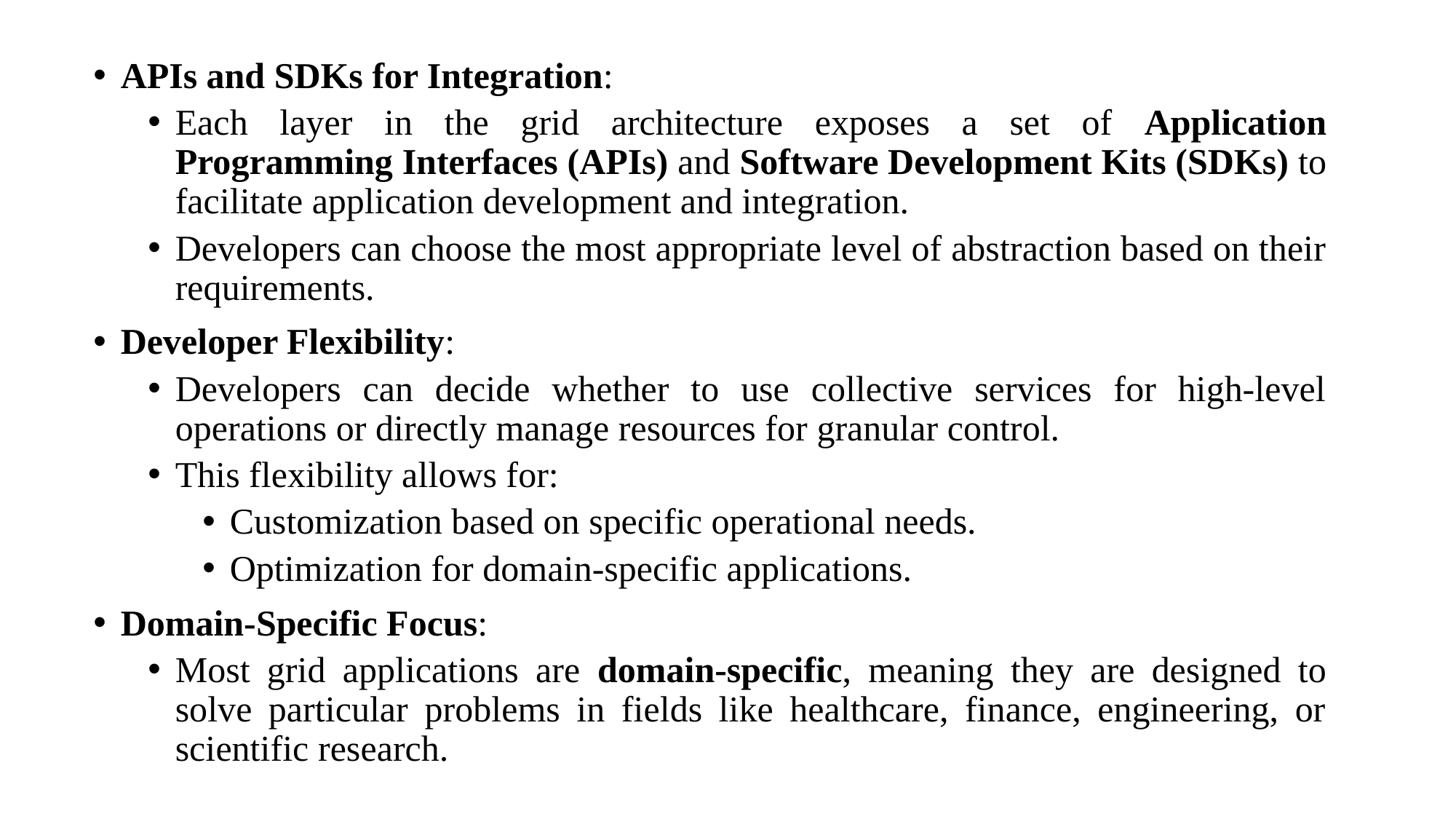

APIs and SDKs for Integration:
Each layer in the grid architecture exposes a set of Application Programming Interfaces (APIs) and Software Development Kits (SDKs) to facilitate application development and integration.
Developers can choose the most appropriate level of abstraction based on their requirements.
Developer Flexibility:
Developers can decide whether to use collective services for high-level operations or directly manage resources for granular control.
This flexibility allows for:
Customization based on specific operational needs.
Optimization for domain-specific applications.
Domain-Specific Focus:
Most grid applications are domain-specific, meaning they are designed to solve particular problems in fields like healthcare, finance, engineering, or scientific research.